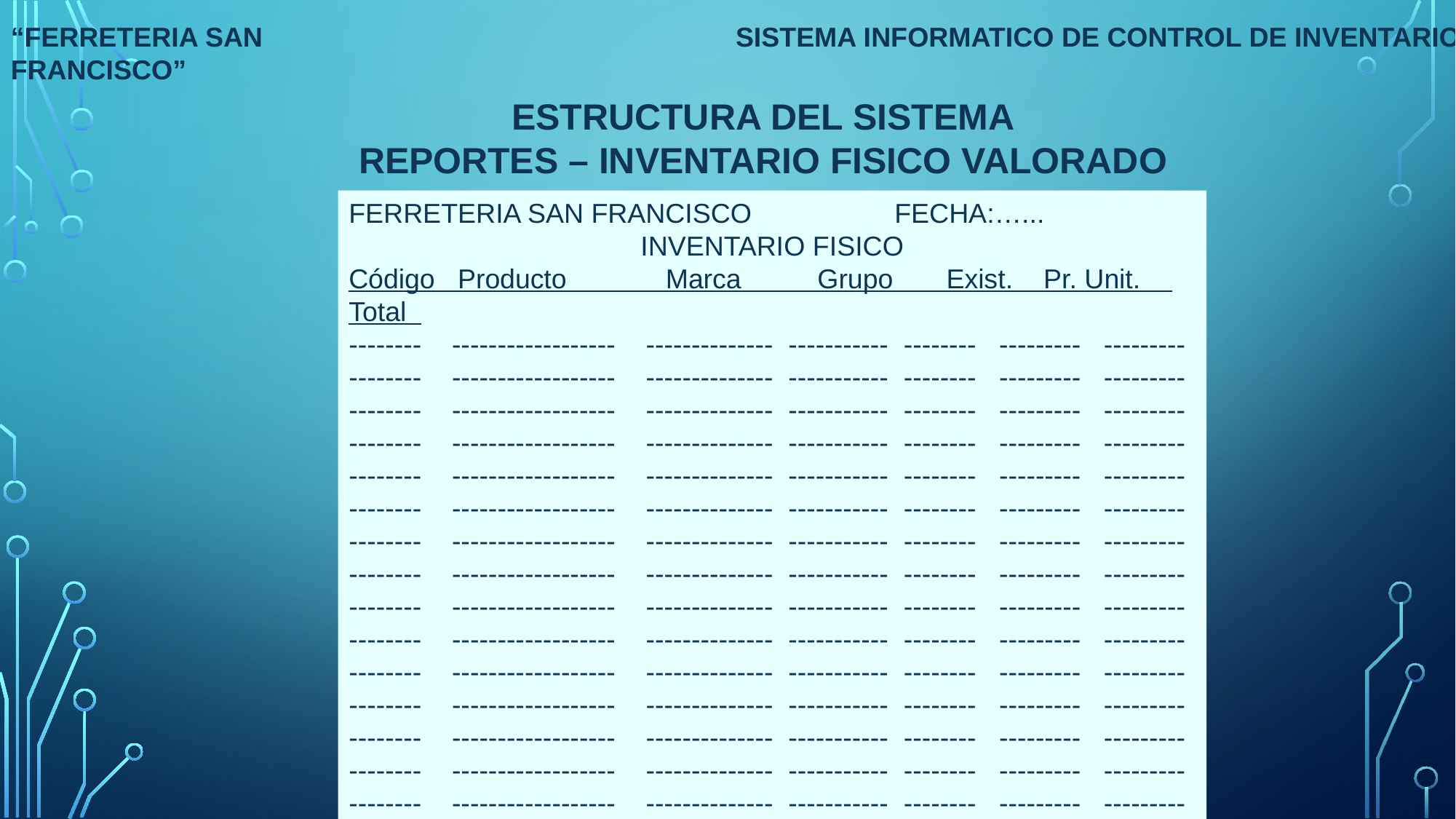

“FERRETERIA SAN FRANCISCO”
SISTEMA INFORMATICO DE CONTROL DE INVENTARIOS

ESTRUCTURA DEL SISTEMA
REPORTES – INVENTARIO FISICO VALORADO
FERRETERIA SAN FRANCISCO		FECHA:…...
INVENTARIO FISICO
Código   Producto             Marca          Grupo       Exist.    Pr. Unit.     Total
--------    ------------------    --------------  -----------  --------   ---------   ---------
--------    ------------------    --------------  -----------  --------   ---------   ---------
--------    ------------------    --------------  -----------  --------   ---------   ---------
--------    ------------------    --------------  -----------  --------   ---------   ---------
--------    ------------------    --------------  -----------  --------   ---------   ---------
--------    ------------------    --------------  -----------  --------   ---------   ---------
--------    ------------------    --------------  -----------  --------   ---------   ---------
--------    ------------------    --------------  -----------  --------   ---------   ---------
--------    ------------------    --------------  -----------  --------   ---------   ---------
--------    ------------------    --------------  -----------  --------   ---------   ---------
--------    ------------------    --------------  -----------  --------   ---------   ---------
--------    ------------------    --------------  -----------  --------   ---------   ---------
--------    ------------------    --------------  -----------  --------   ---------   ---------
--------    ------------------    --------------  -----------  --------   ---------   ---------
--------    ------------------    --------------  -----------  --------   ---------   ---------